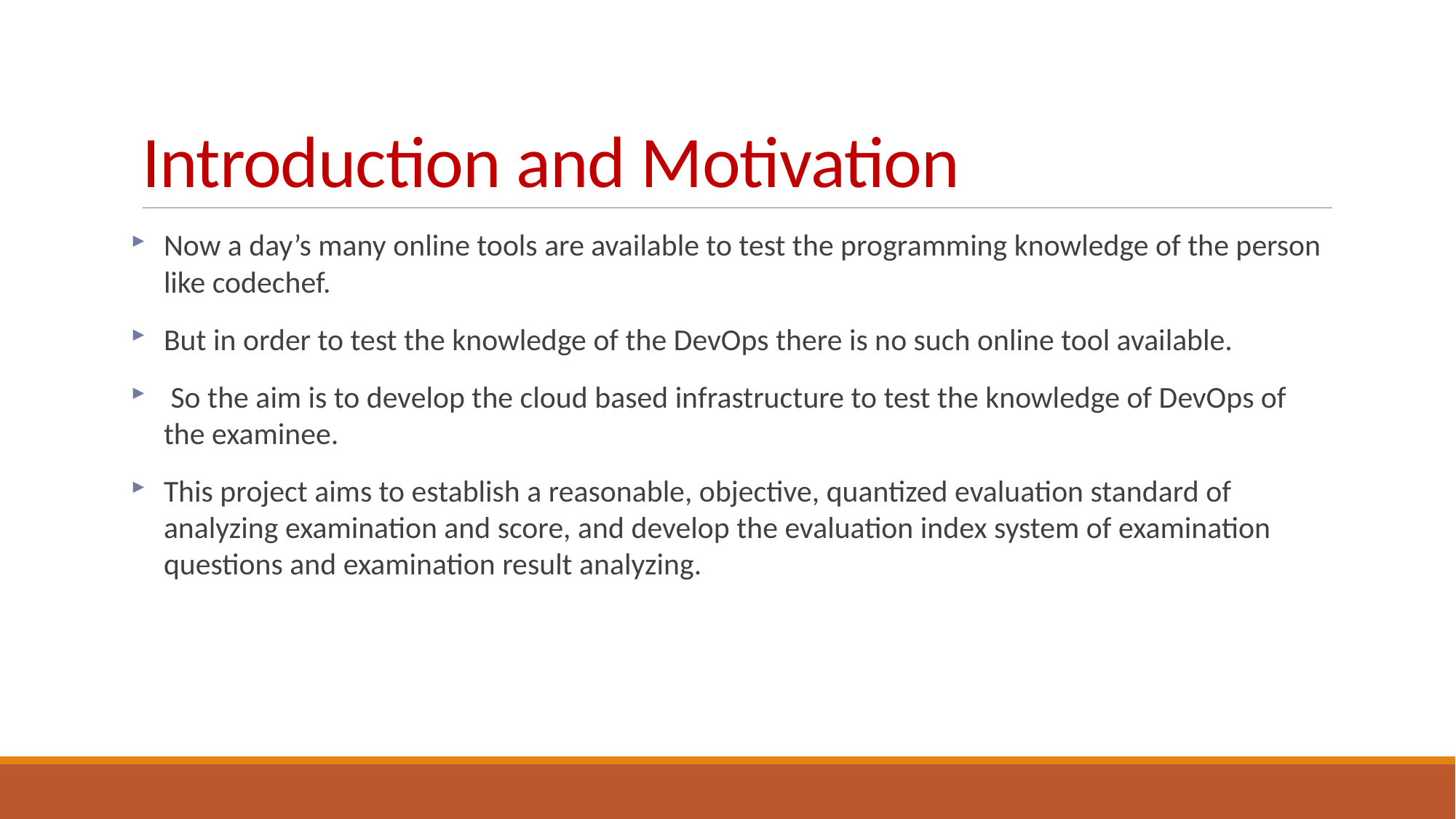

# Introduction and Motivation
Now a day’s many online tools are available to test the programming knowledge of the person like codechef.
But in order to test the knowledge of the DevOps there is no such online tool available.
 So the aim is to develop the cloud based infrastructure to test the knowledge of DevOps of the examinee.
This project aims to establish a reasonable, objective, quantized evaluation standard of analyzing examination and score, and develop the evaluation index system of examination questions and examination result analyzing.